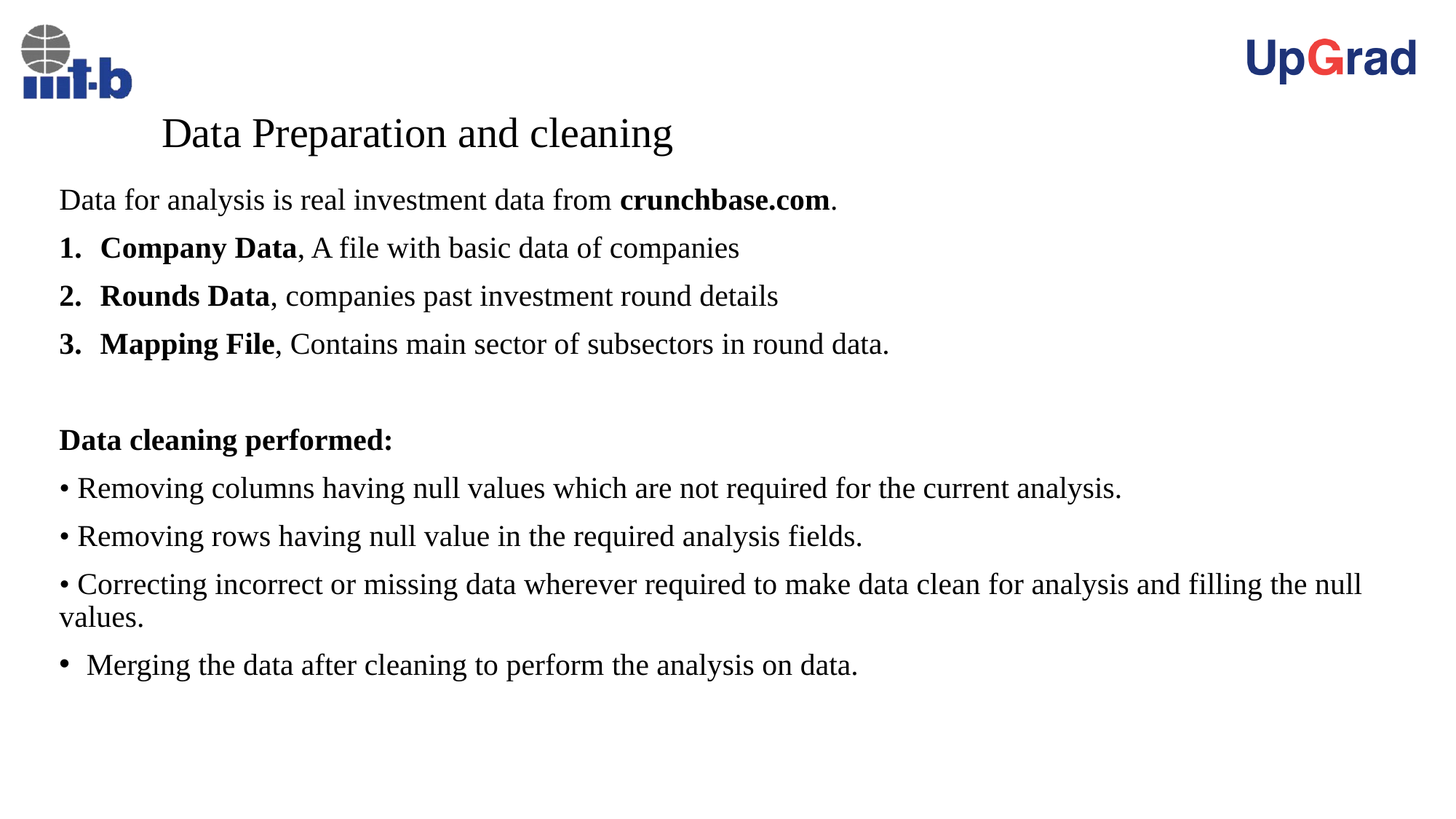

# Data Preparation and cleaning
Data for analysis is real investment data from crunchbase.com.
Company Data, A file with basic data of companies
Rounds Data, companies past investment round details
Mapping File, Contains main sector of subsectors in round data.

Data cleaning performed:
• Removing columns having null values which are not required for the current analysis.
• Removing rows having null value in the required analysis fields.
• Correcting incorrect or missing data wherever required to make data clean for analysis and filling the null values.
Merging the data after cleaning to perform the analysis on data.